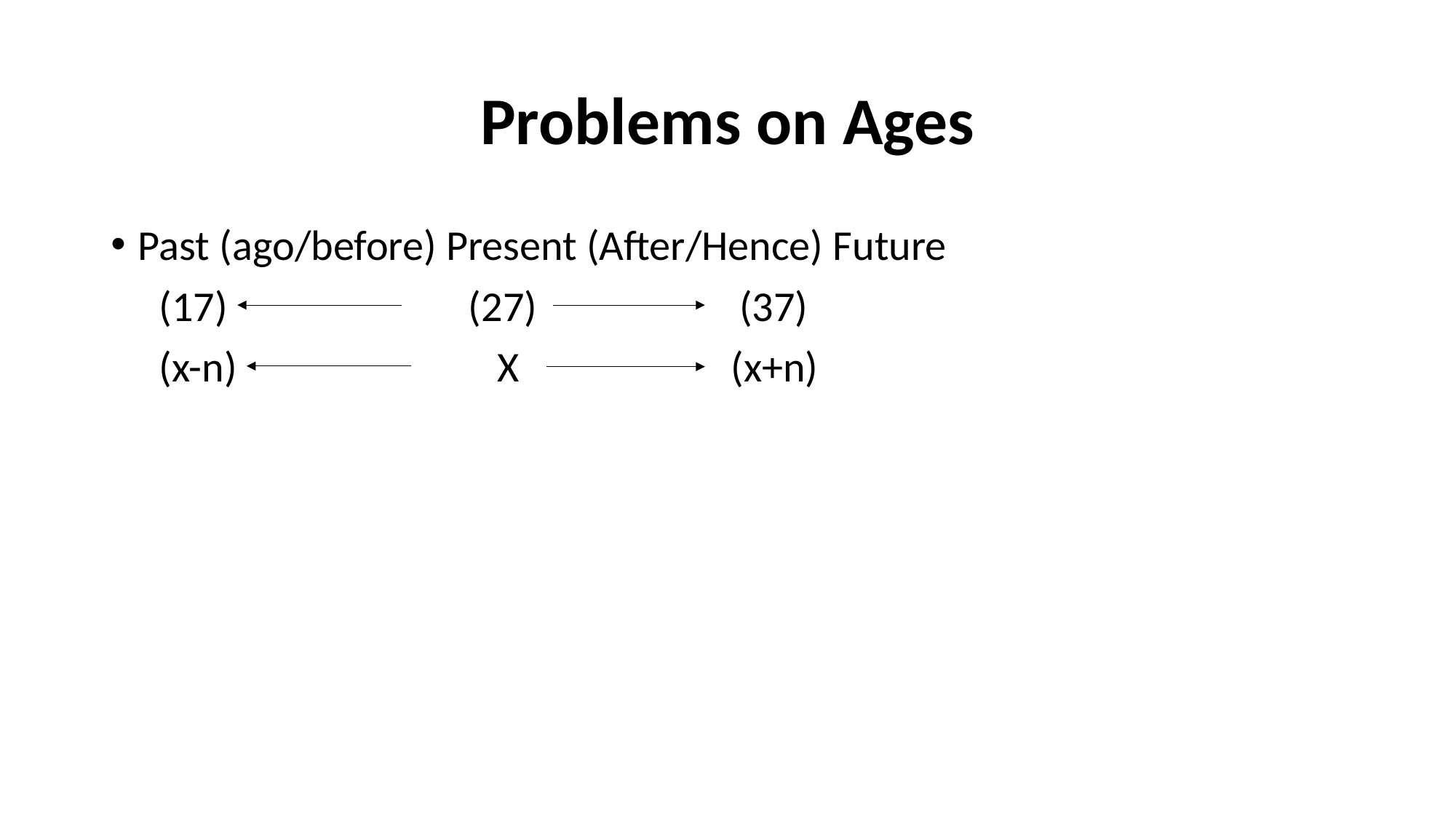

# Problems on Ages
Past (ago/before) Present (After/Hence) Future
     (17)                         (27)                     (37)
     (x-n)                           X                      (x+n)